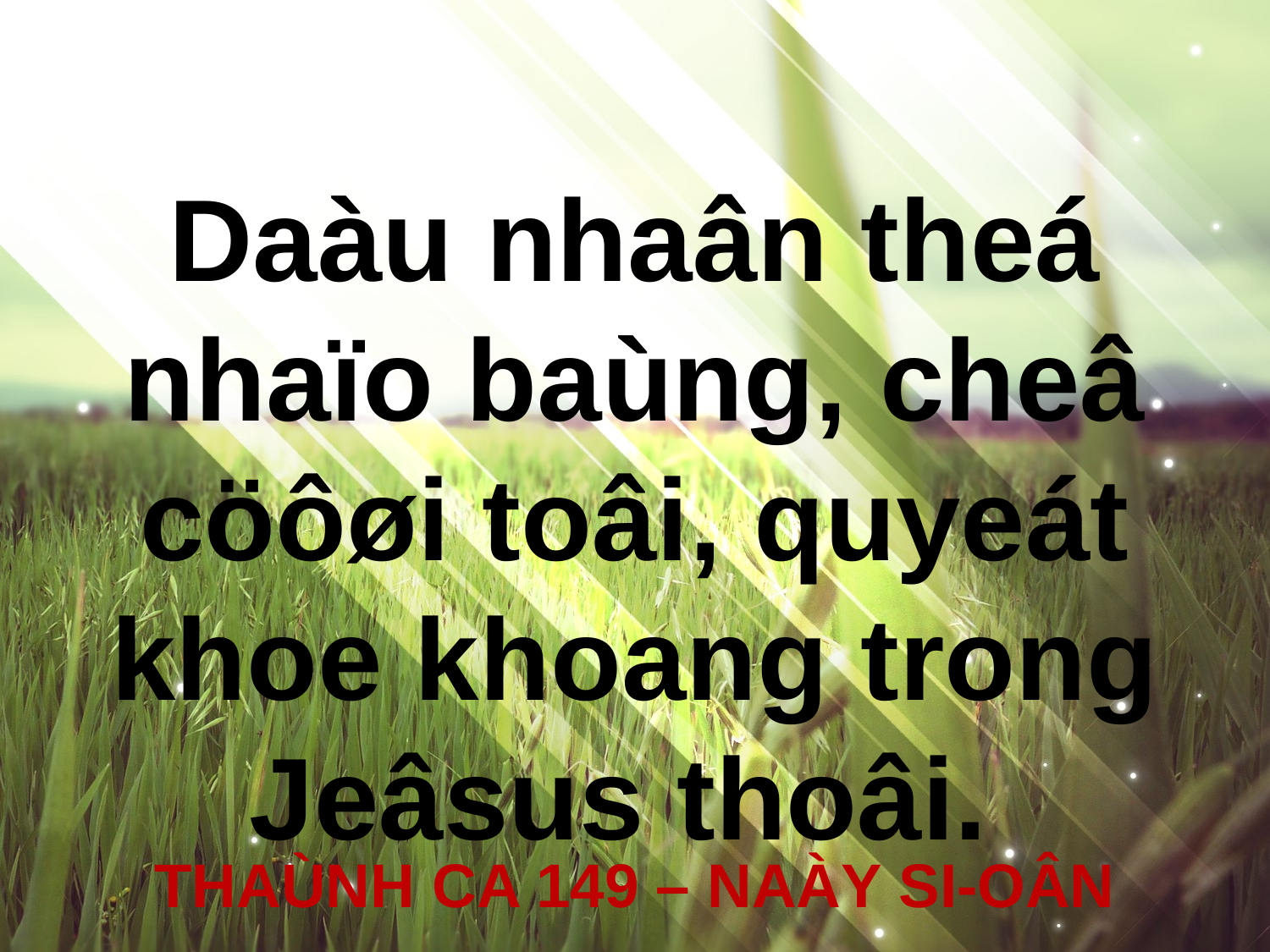

Daàu nhaân theá nhaïo baùng, cheâ cöôøi toâi, quyeát khoe khoang trong Jeâsus thoâi.
THAÙNH CA 149 – NAÀY SI-OÂN